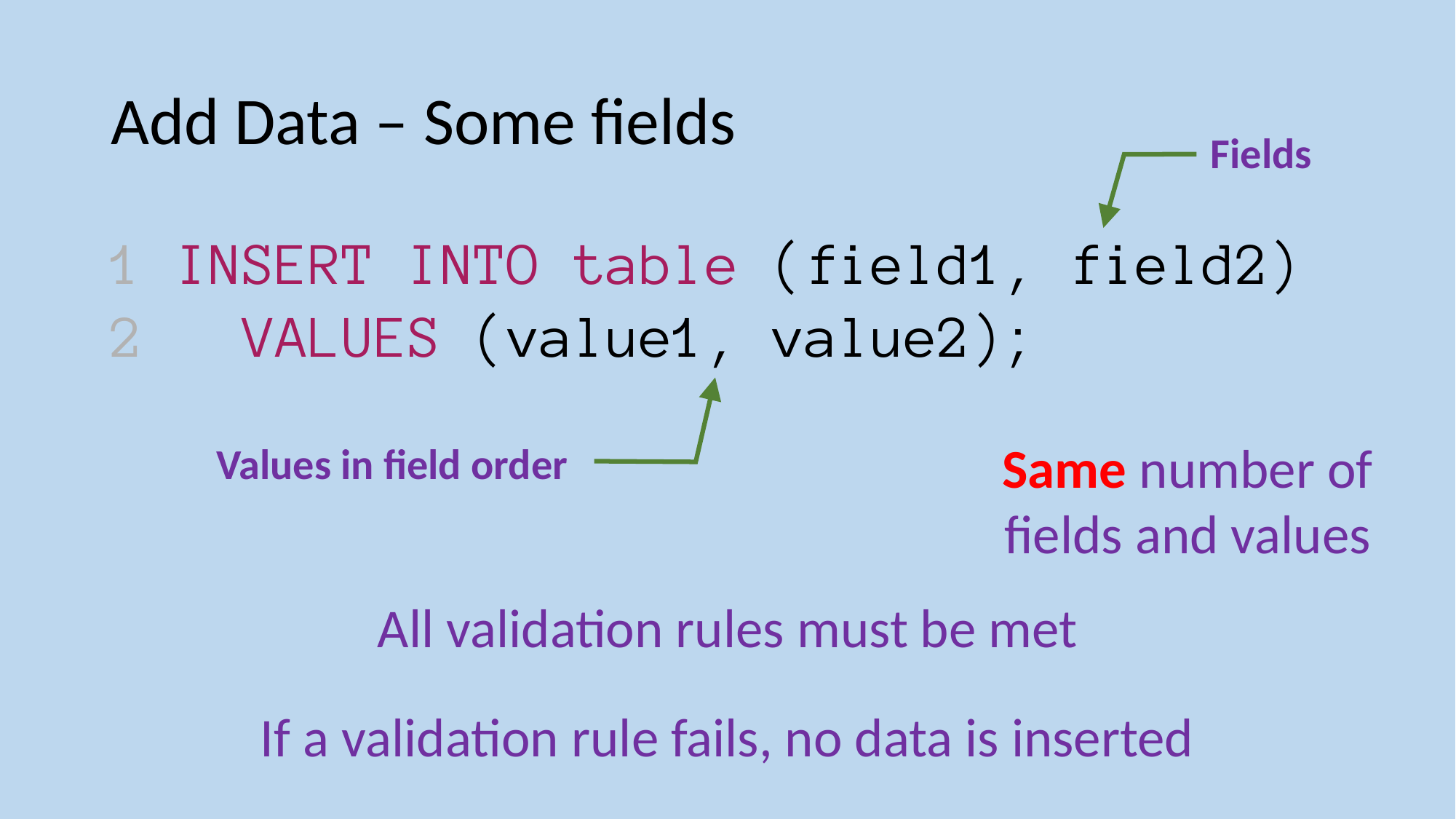

# Add Data – Some fields
Fields
1 INSERT INTO table (field1, field2)
2   VALUES (value1, value2);
Values in field order
Same number of fields and values
All validation rules must be met

If a validation rule fails, no data is inserted